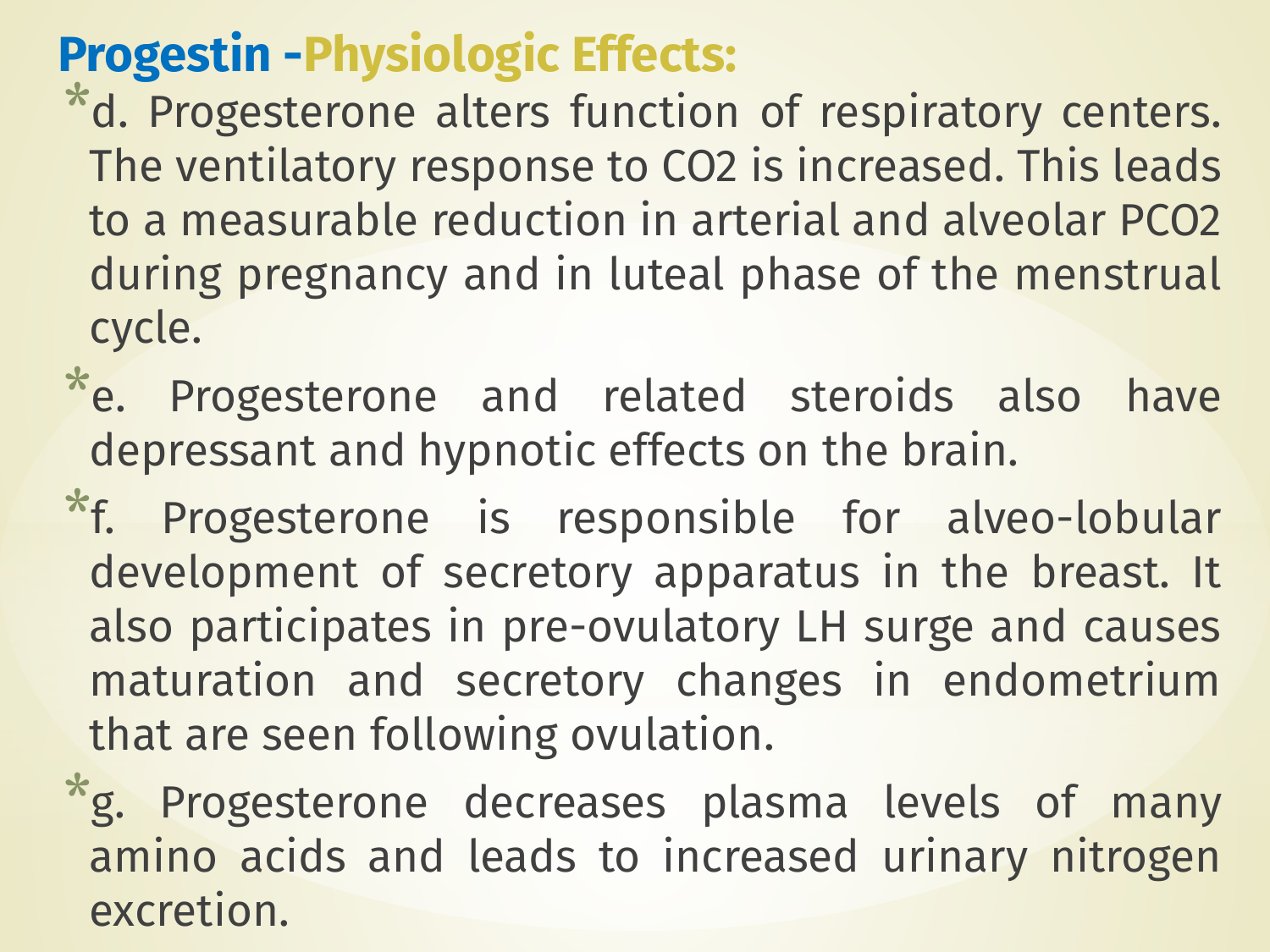

# Progestin -Physiologic Effects:
d. Progesterone alters function of respiratory centers. The ventilatory response to CO2 is increased. This leads to a measurable reduction in arterial and alveolar PCO2 during pregnancy and in luteal phase of the menstrual cycle.
e. Progesterone and related steroids also have depressant and hypnotic effects on the brain.
f. Progesterone is responsible for alveo-lobular development of secretory apparatus in the breast. It also participates in pre-ovulatory LH surge and causes maturation and secretory changes in endometrium that are seen following ovulation.
g. Progesterone decreases plasma levels of many amino acids and leads to increased urinary nitrogen excretion.